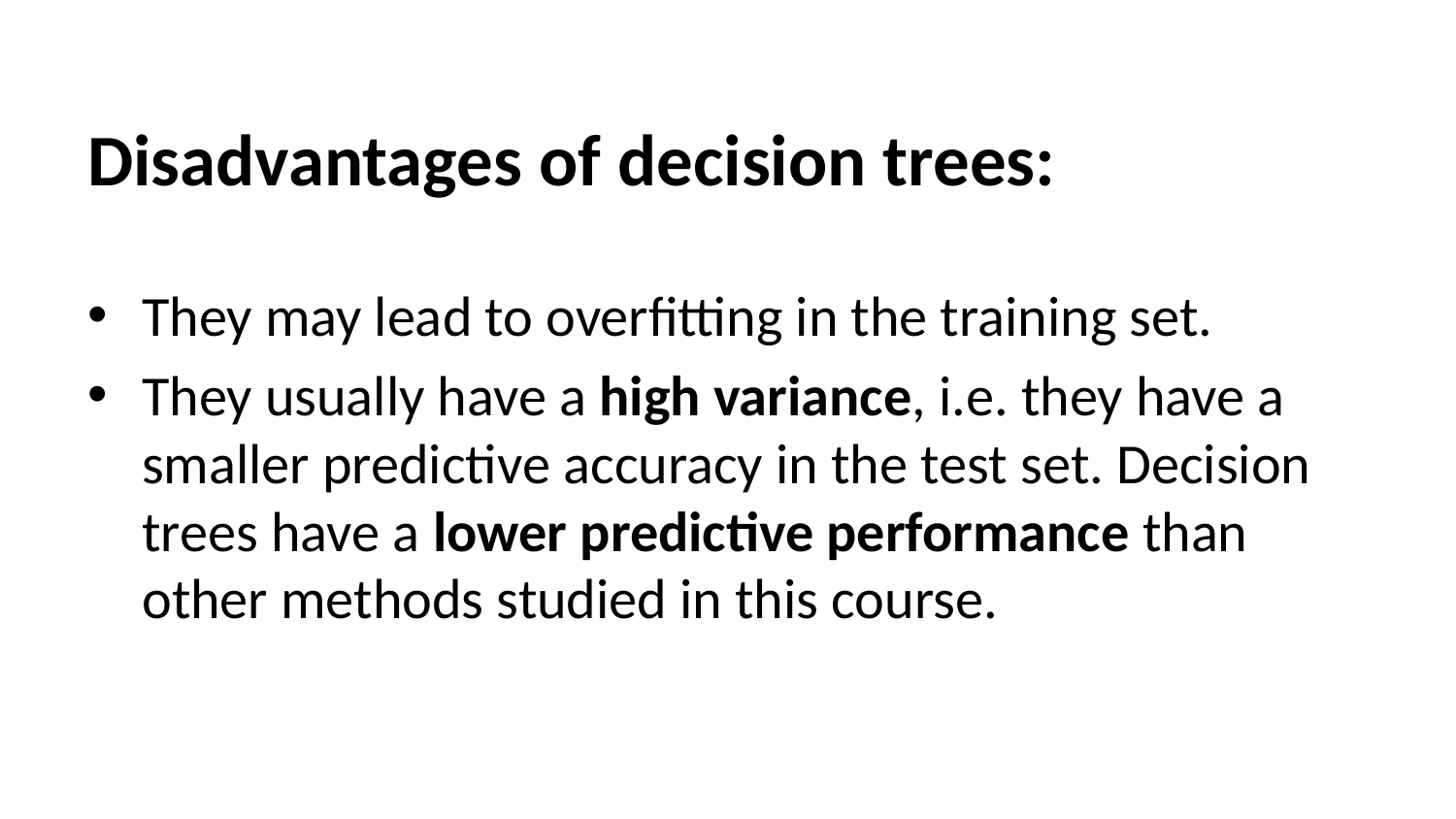

Disadvantages of decision trees:

They may lead to overfitting in the training set.
They usually have a high variance, i.e. they have a smaller predictive accuracy in the test set. Decision trees have a lower predictive performance than other methods studied in this course.